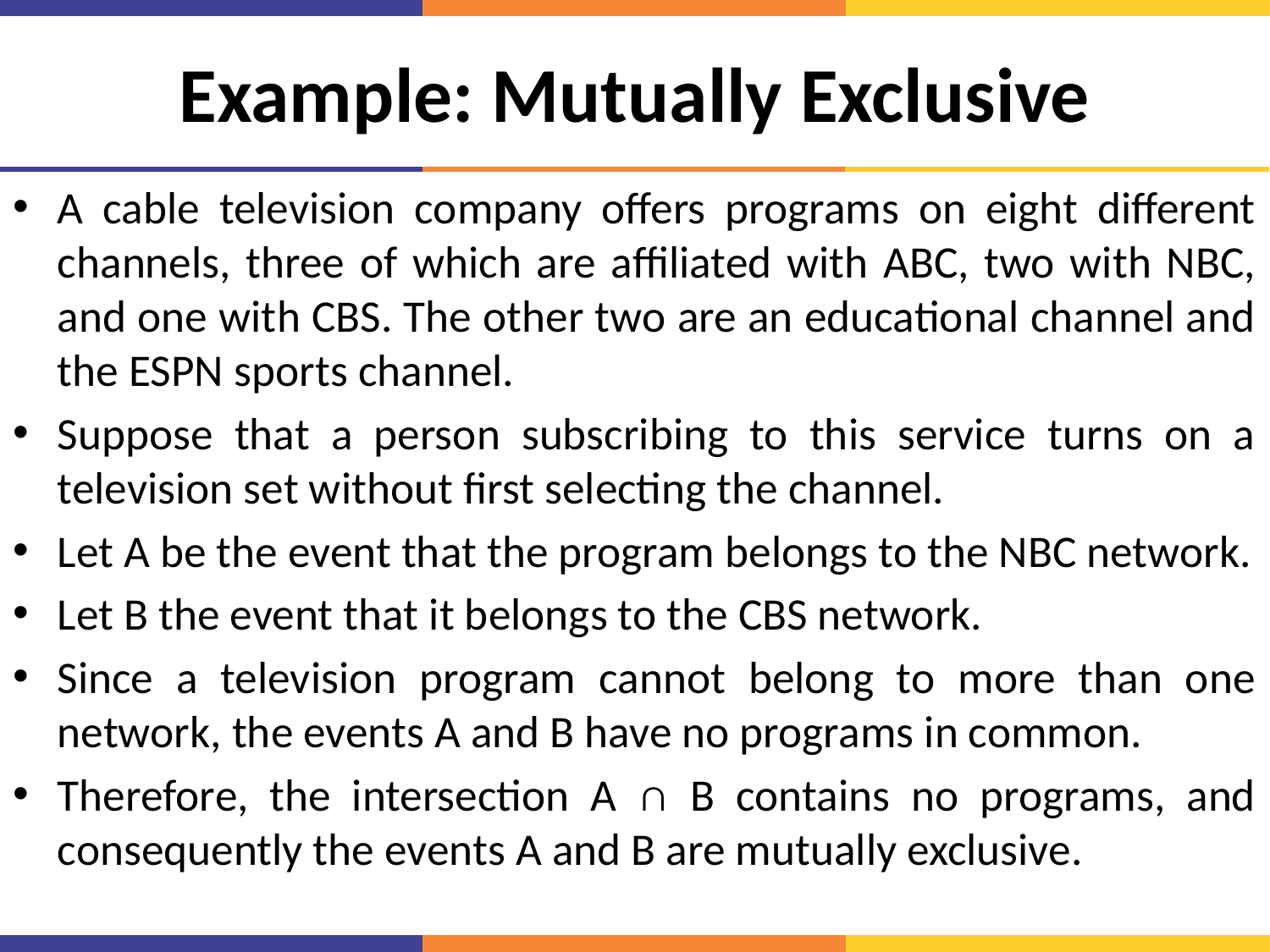

# Example: Mutually Exclusive
A cable television company offers programs on eight different channels, three of which are affiliated with ABC, two with NBC, and one with CBS. The other two are an educational channel and the ESPN sports channel.
Suppose that a person subscribing to this service turns on a television set without first selecting the channel.
Let A be the event that the program belongs to the NBC network.
Let B the event that it belongs to the CBS network.
Since a television program cannot belong to more than one network, the events A and B have no programs in common.
Therefore, the intersection A ∩ B contains no programs, and consequently the events A and B are mutually exclusive.